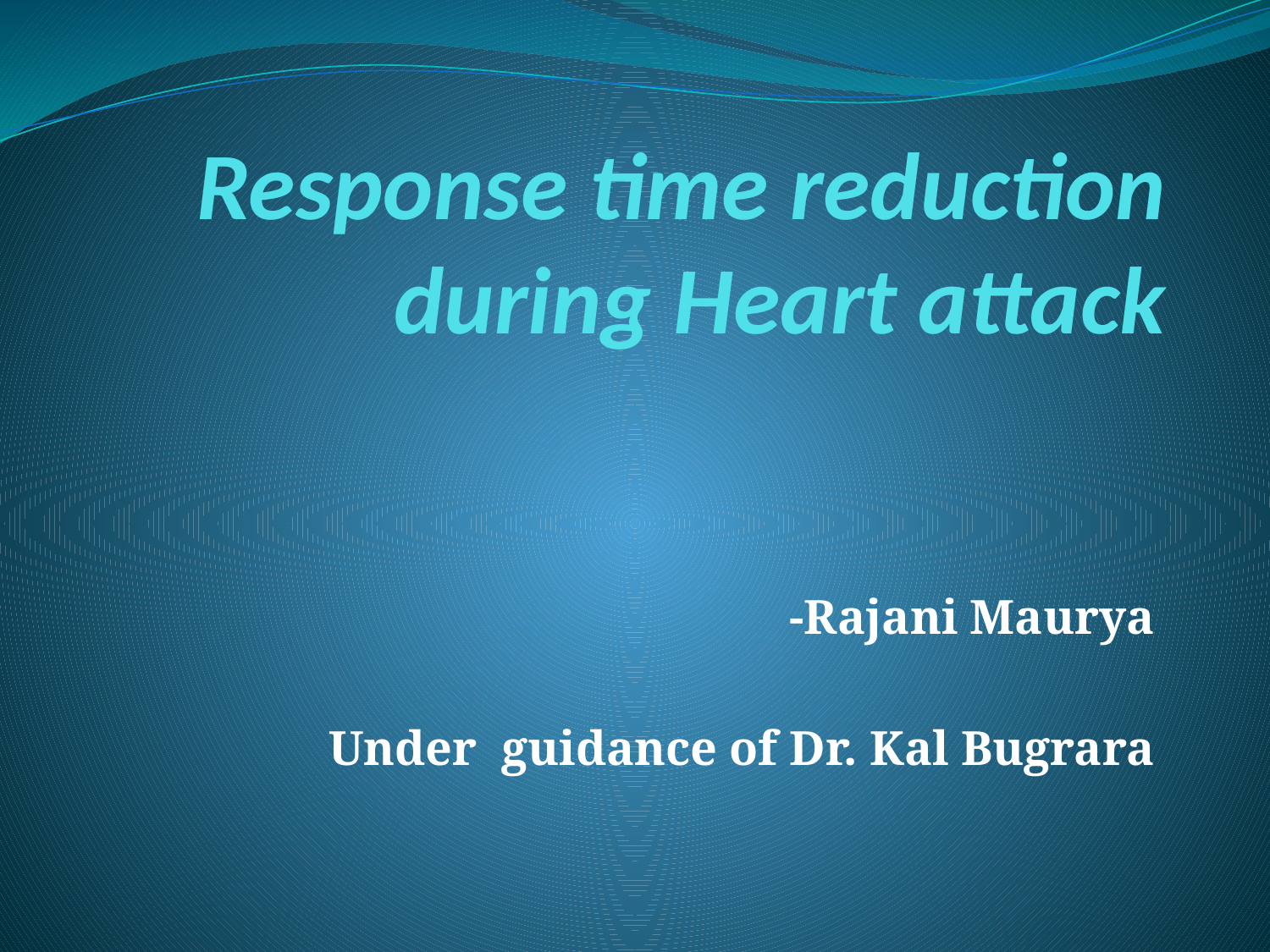

# Response time reduction during Heart attack

				-Rajani Maurya

Under  guidance of Dr. Kal Bugrara